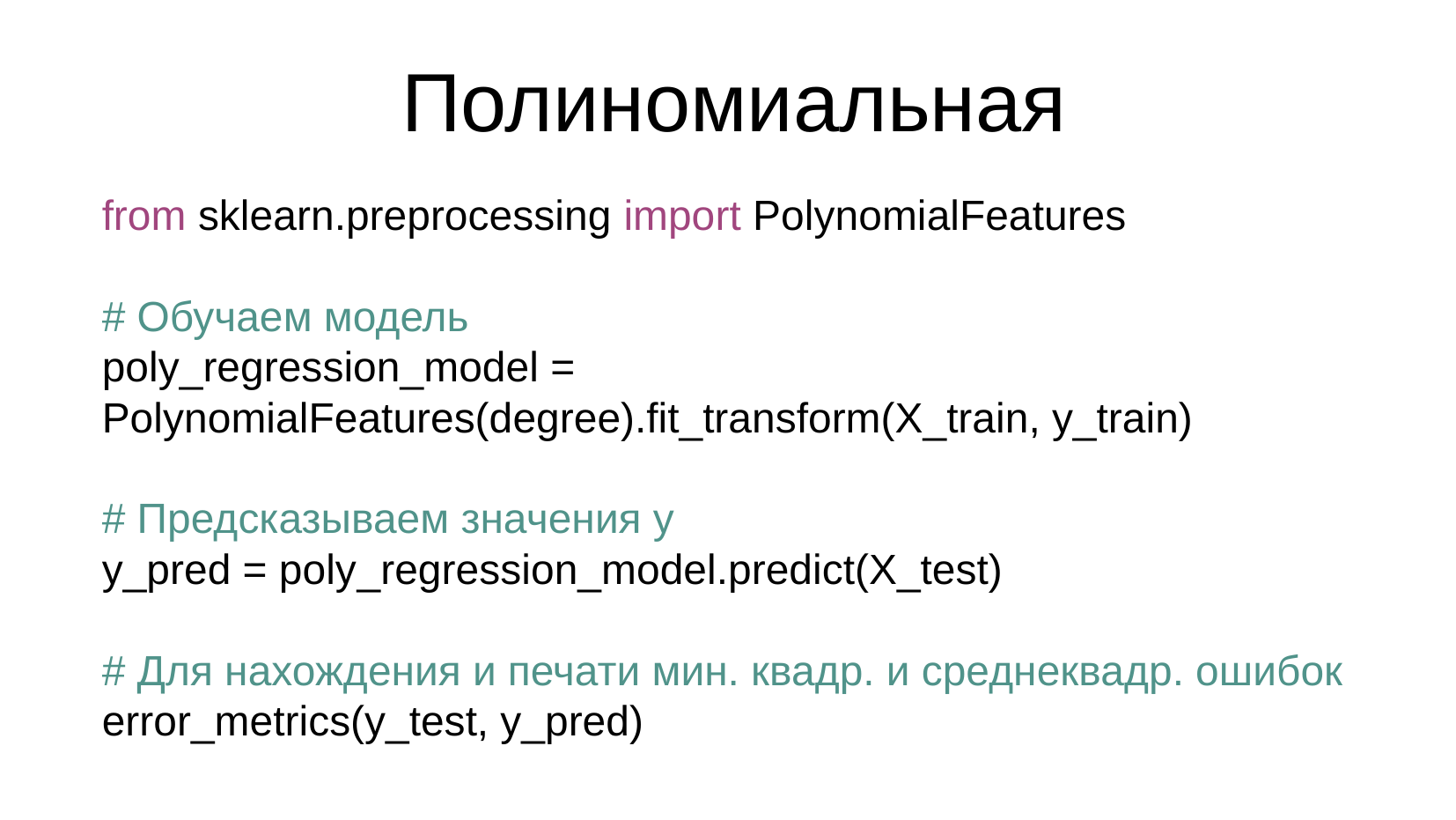

Полиномиальная
from sklearn.preprocessing import PolynomialFeatures

# Обучаем модель
poly_regression_model = PolynomialFeatures(degree).fit_transform(X_train, y_train)

# Предсказываем значения y
y_pred = poly_regression_model.predict(X_test)

# Для нахождения и печати мин. квадр. и среднеквадр. ошибок
error_metrics(y_test, y_pred)